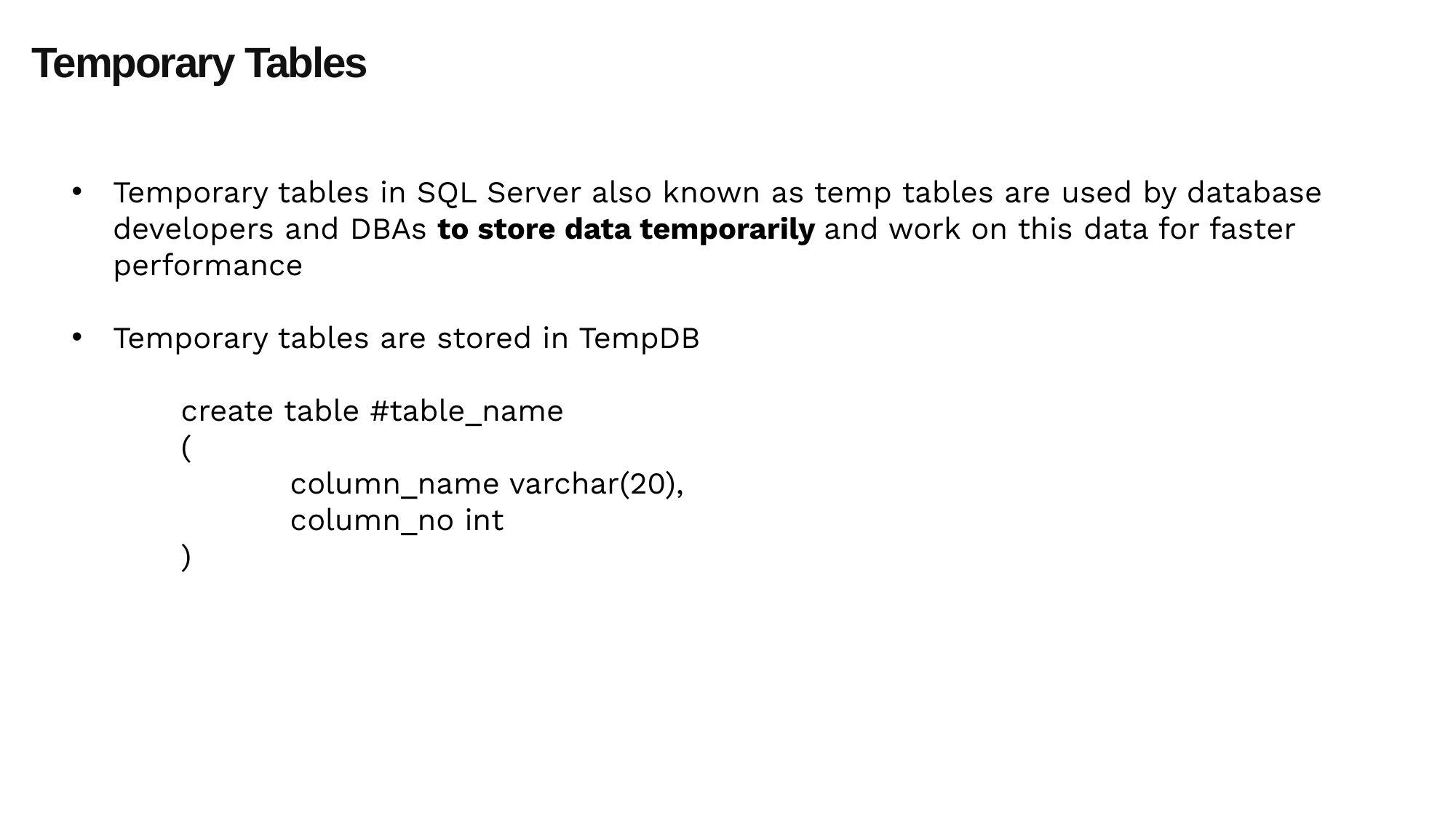

Temporary Tables
Temporary tables in SQL Server also known as temp tables are used by database developers and DBAs to store data temporarily and work on this data for faster performance

Temporary tables are stored in TempDB

	create table #table_name
	(
		column_name varchar(20),
		column_no int
	)